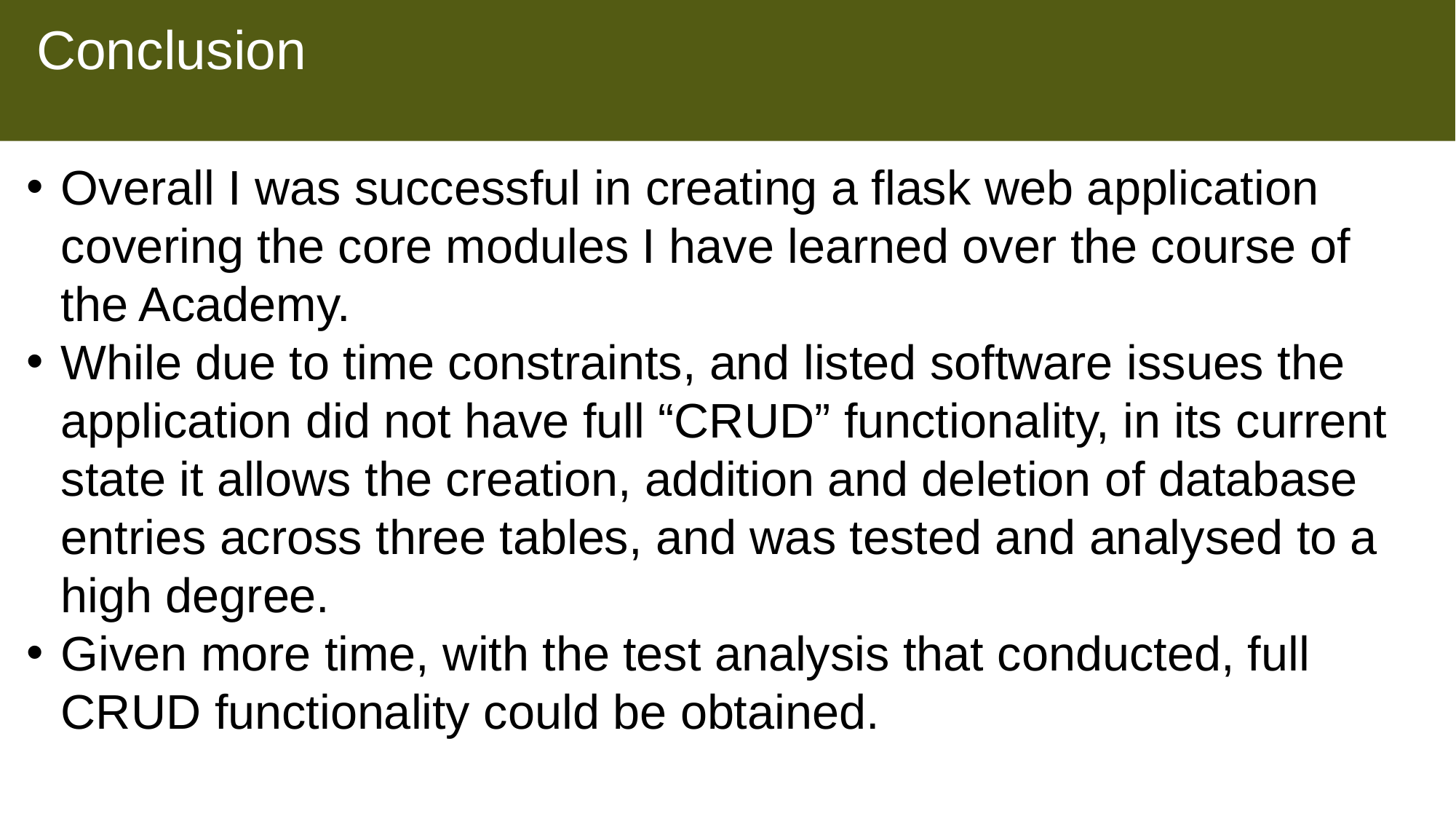

# Conclusion
Overall I was successful in creating a flask web application covering the core modules I have learned over the course of the Academy.
While due to time constraints, and listed software issues the application did not have full “CRUD” functionality, in its current state it allows the creation, addition and deletion of database entries across three tables, and was tested and analysed to a high degree.
Given more time, with the test analysis that conducted, full CRUD functionality could be obtained.